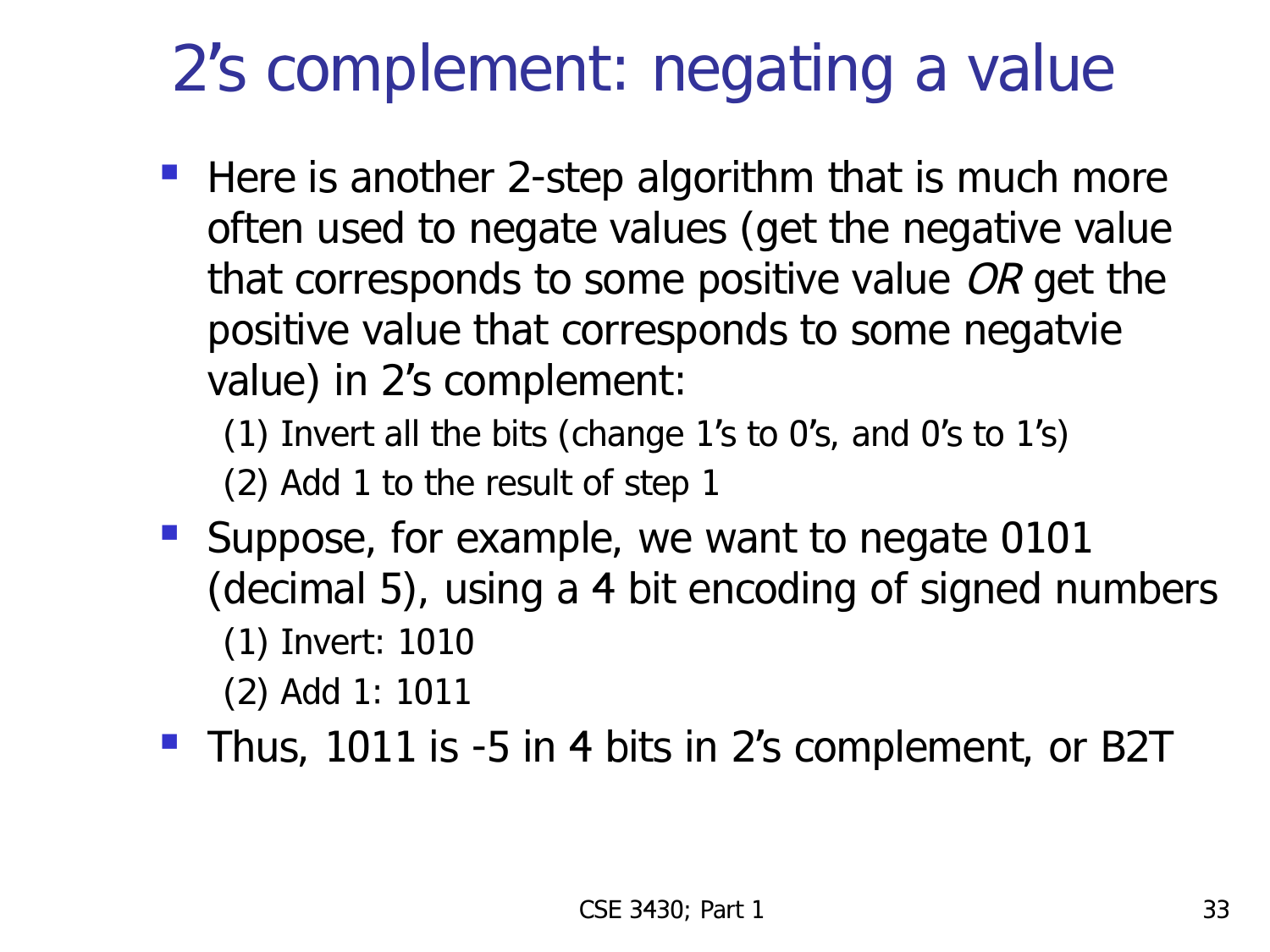

# 2’s complement: negating a value
Here is another 2-step algorithm that is much more often used to negate values (get the negative value that corresponds to some positive value OR get the positive value that corresponds to some negatvie value) in 2’s complement:
(1) Invert all the bits (change 1’s to 0’s, and 0’s to 1’s)
(2) Add 1 to the result of step 1
Suppose, for example, we want to negate 0101 (decimal 5), using a 4 bit encoding of signed numbers
(1) Invert: 1010
(2) Add 1: 1011
Thus, 1011 is -5 in 4 bits in 2’s complement, or B2T

CSE 3430; Part 1
33